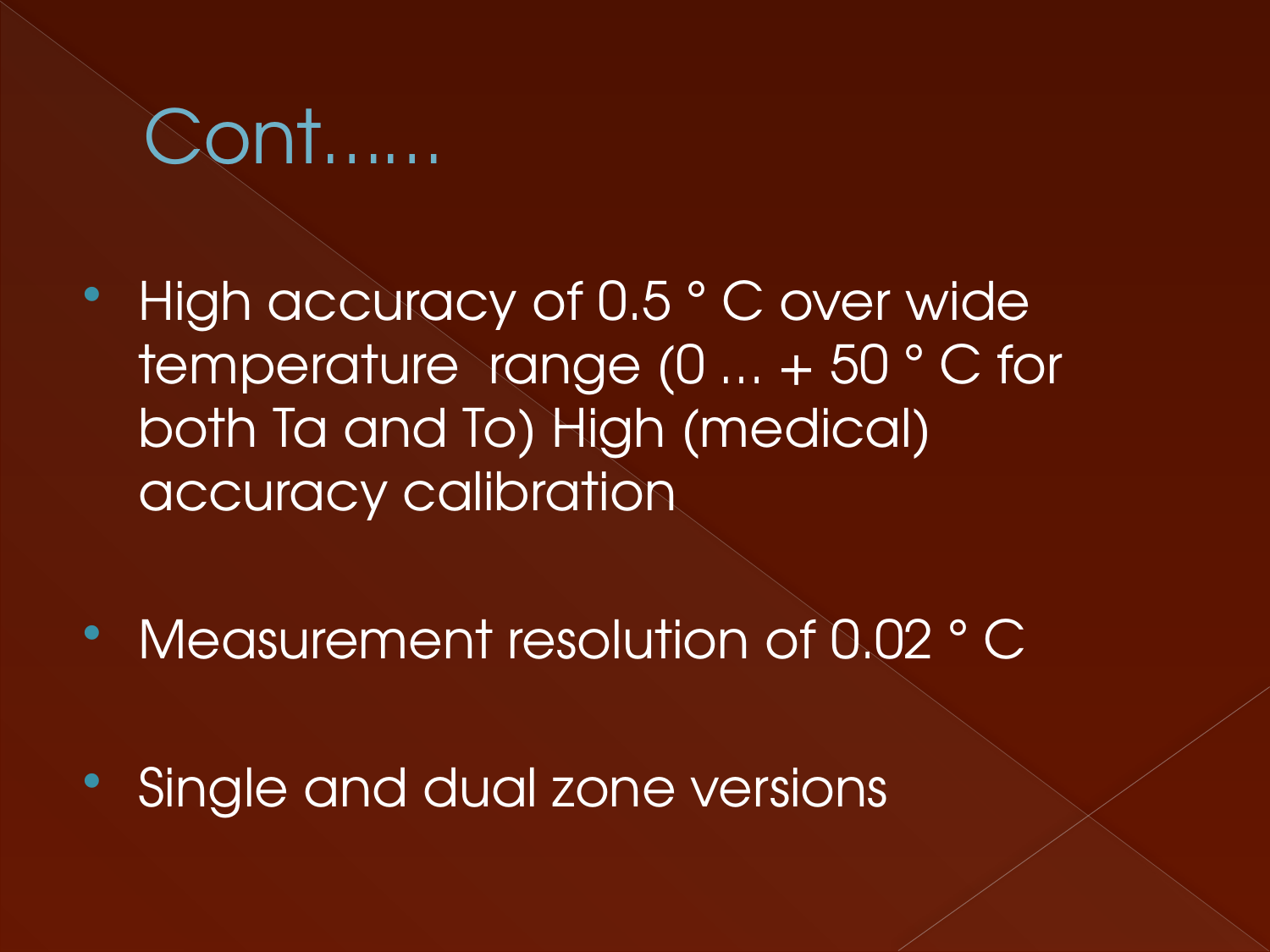

# Cont……
High accuracy of 0.5 ° C over wide temperature  range (0 … + 50 ° C for both Ta and To) High (medical) accuracy calibration

Measurement resolution of 0.02 ° C

Single and dual zone versions